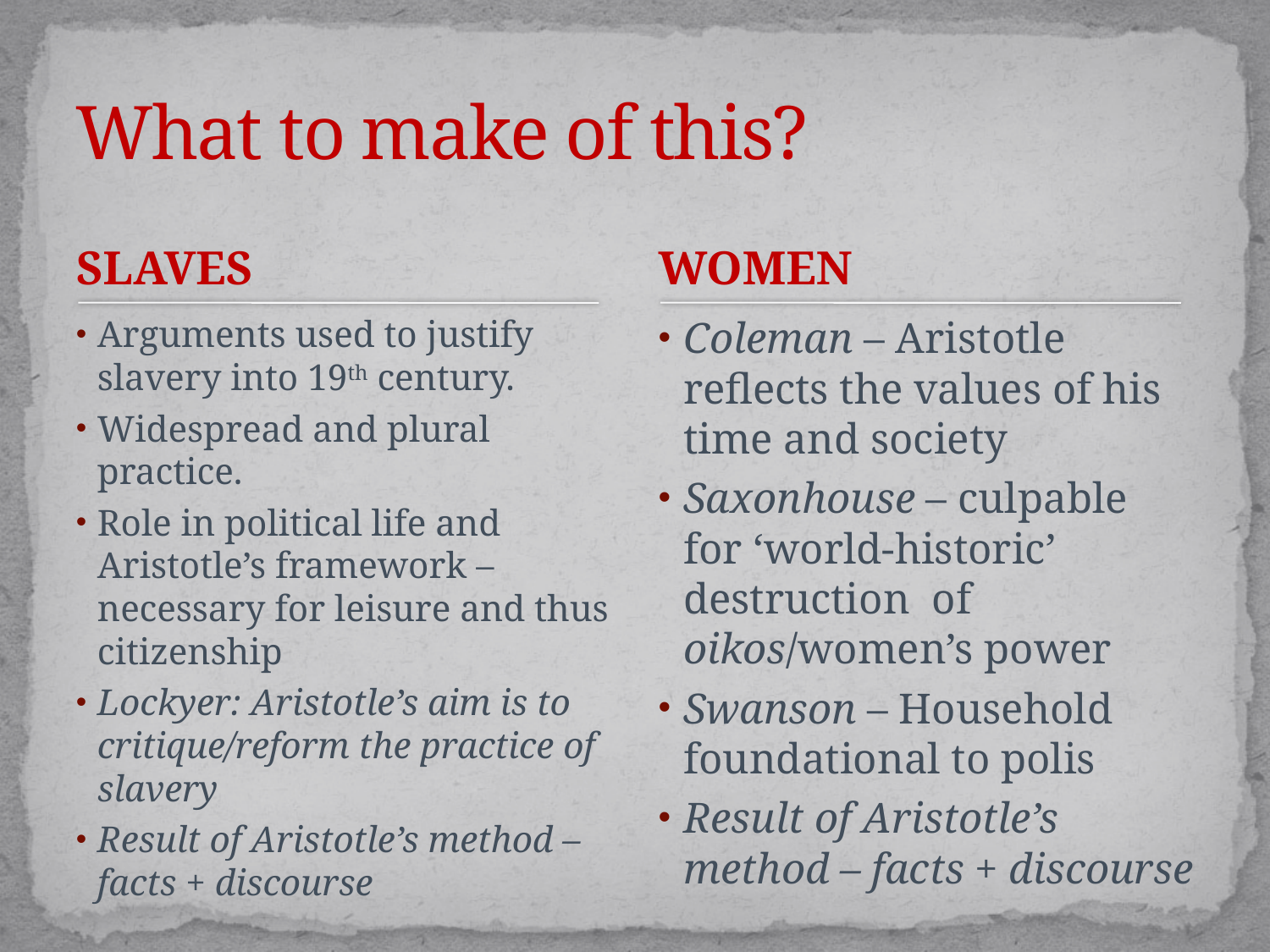

# What to make of this?
SLAVES
WOMEN
Coleman – Aristotle  reflects the values of his time and society
Saxonhouse – culpable for ‘world-historic’ destruction  of oikos/women’s power
Swanson – Household foundational to polis
Result of Aristotle’s method – facts + discourse
Arguments used to justify slavery into 19th century.
Widespread and plural practice.
Role in political life and Aristotle’s framework – necessary for leisure and thus citizenship
Lockyer: Aristotle’s aim is to critique/reform the practice of slavery
Result of Aristotle’s method – facts + discourse